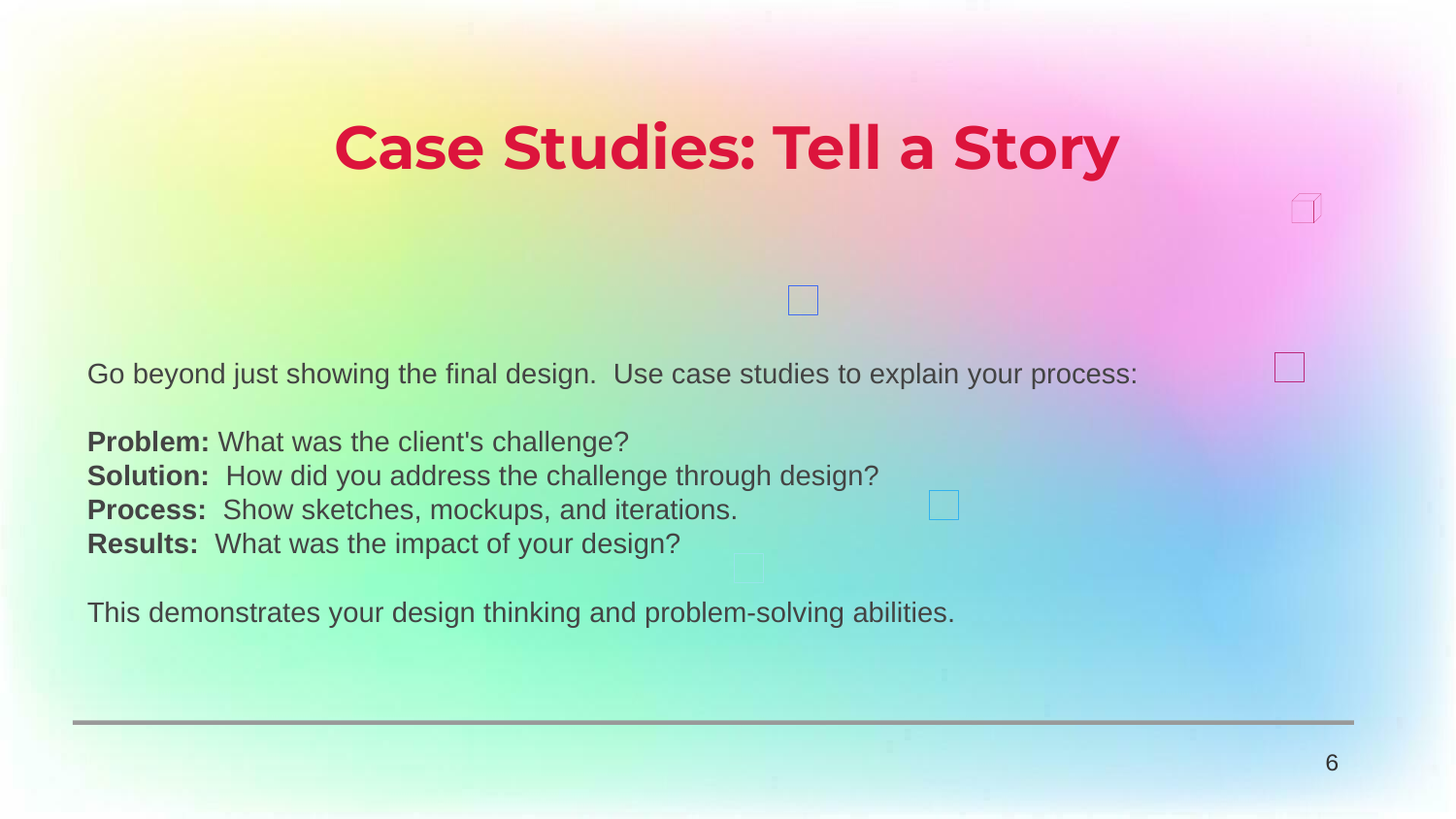

Case Studies: Tell a Story

Go beyond just showing the final design.  Use case studies to explain your process:

Problem: What was the client's challenge?
Solution:  How did you address the challenge through design?
Process:  Show sketches, mockups, and iterations.
Results:  What was the impact of your design?

This demonstrates your design thinking and problem-solving abilities.

6